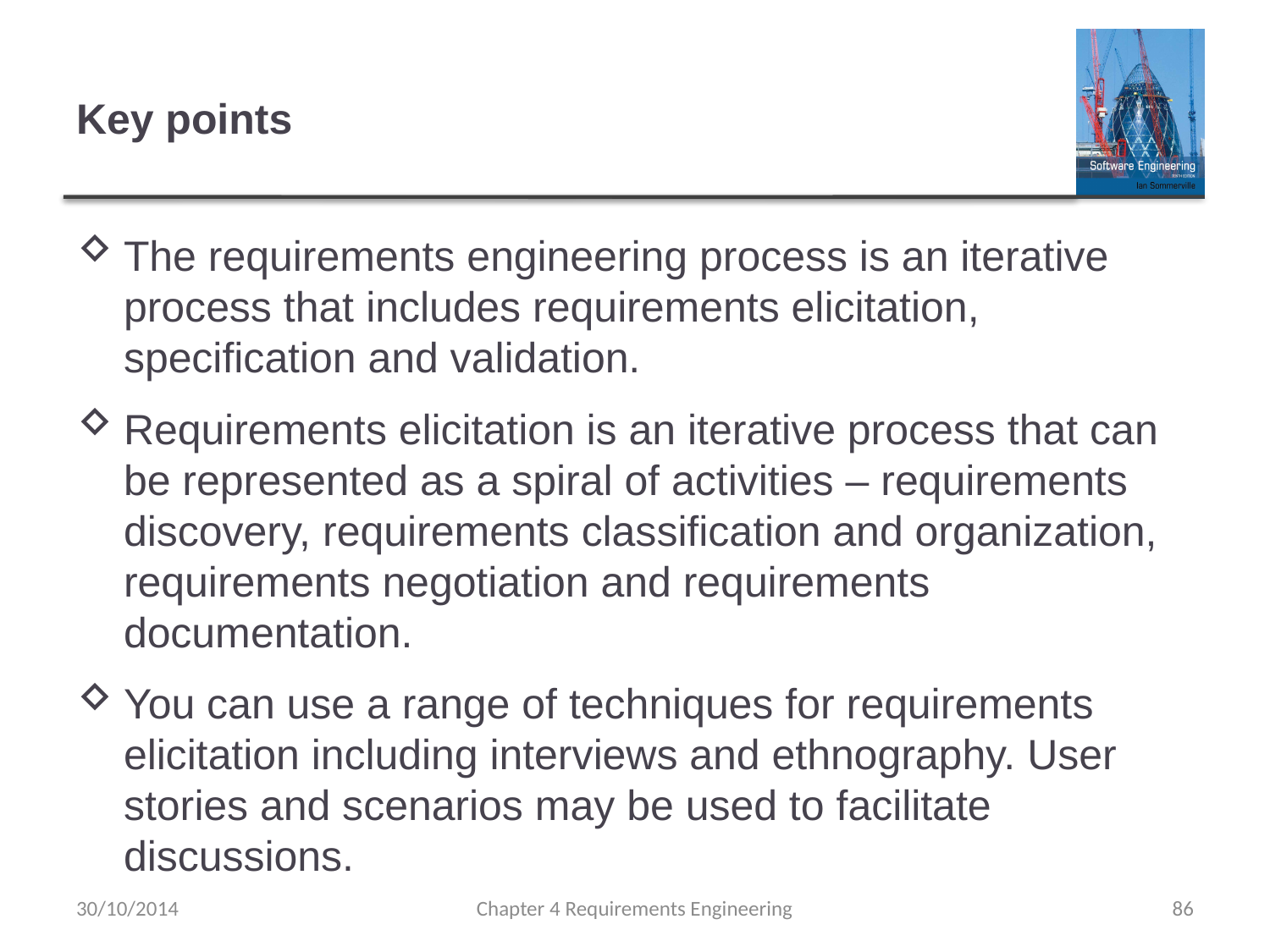

# Key points
The requirements engineering process is an iterative process that includes requirements elicitation, specification and validation.
Requirements elicitation is an iterative process that can be represented as a spiral of activities – requirements discovery, requirements classification and organization, requirements negotiation and requirements documentation.
You can use a range of techniques for requirements elicitation including interviews and ethnography. User stories and scenarios may be used to facilitate discussions.

30/10/2014
Chapter 4 Requirements Engineering
86